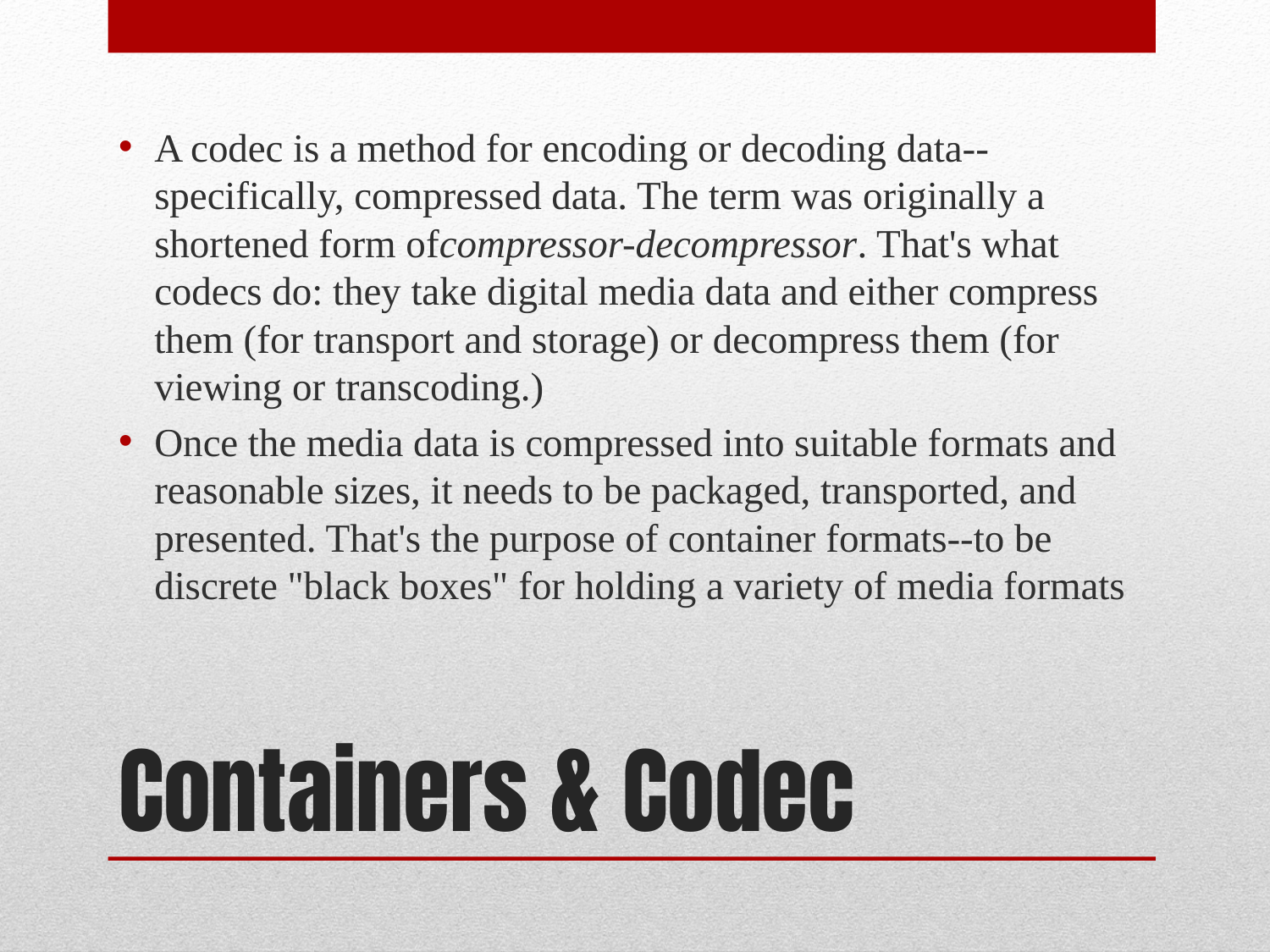

A codec is a method for encoding or decoding data--specifically, compressed data. The term was originally a shortened form ofcompressor-decompressor. That's what codecs do: they take digital media data and either compress them (for transport and storage) or decompress them (for viewing or transcoding.)
Once the media data is compressed into suitable formats and reasonable sizes, it needs to be packaged, transported, and presented. That's the purpose of container formats--to be discrete "black boxes" for holding a variety of media formats
# Containers & Codec